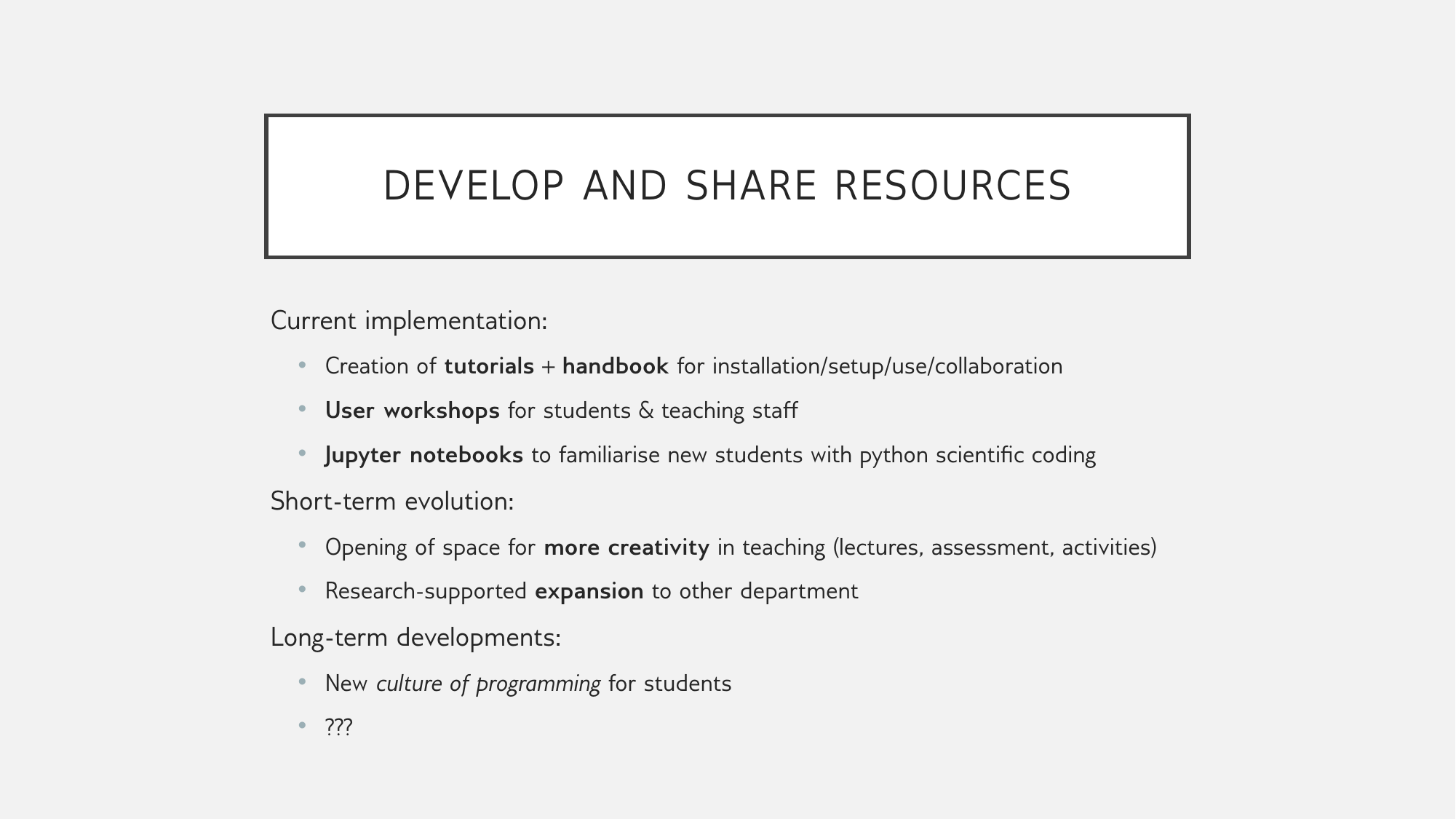

# Develop and share resources
Current implementation:
Creation of tutorials + handbook for installation/setup/use/collaboration
User workshops for students & teaching staff
Jupyter notebooks to familiarise new students with python scientific coding
Short-term evolution:
Opening of space for more creativity in teaching (lectures, assessment, activities)
Research-supported expansion to other department
Long-term developments:
New culture of programming for students
???